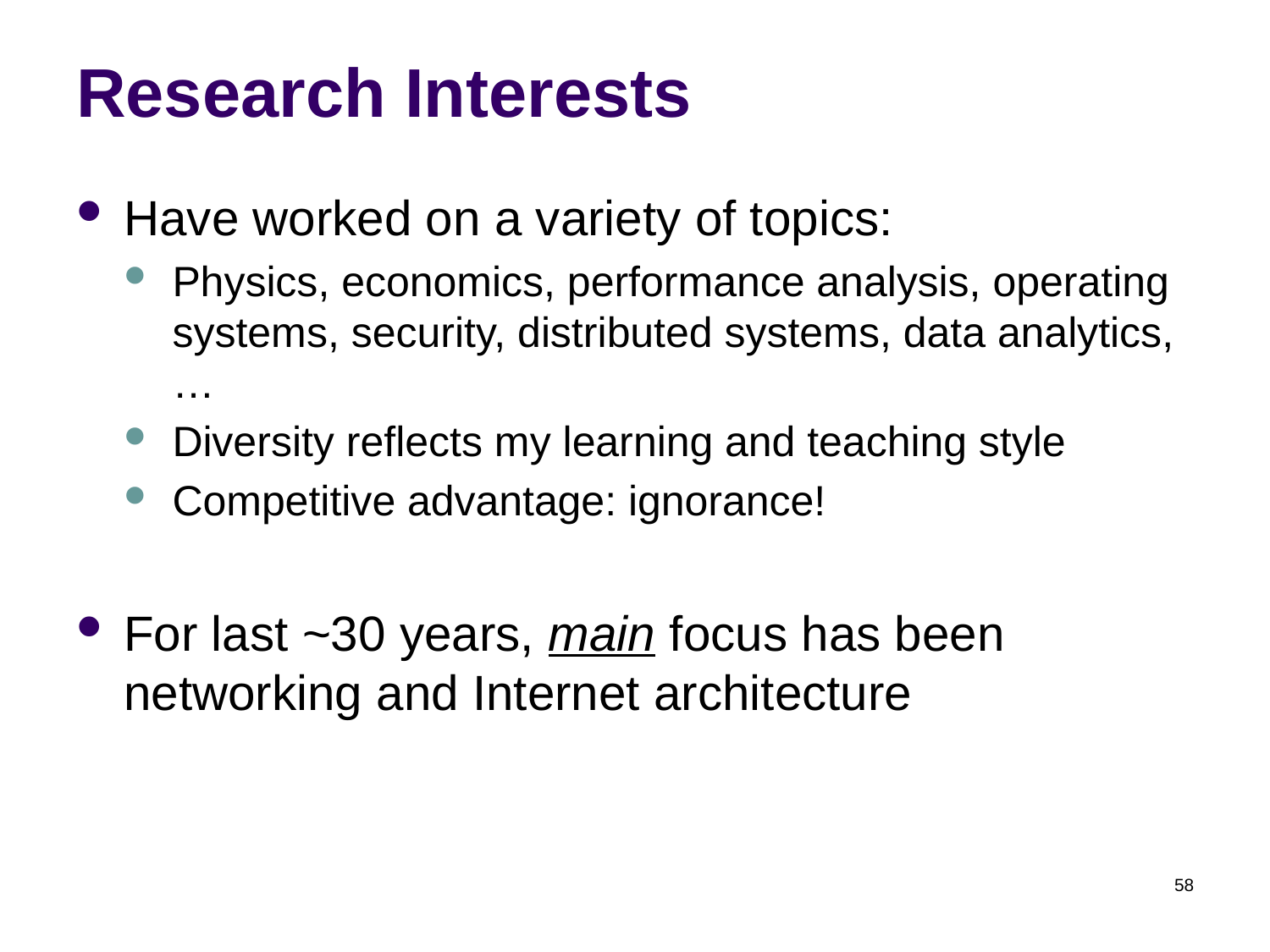

# Research Interests
Have worked on a variety of topics:
Physics, economics, performance analysis, operating systems, security, distributed systems, data analytics,…
Diversity reflects my learning and teaching style
Competitive advantage: ignorance!

For last ~30 years, main focus has been networking and Internet architecture

58